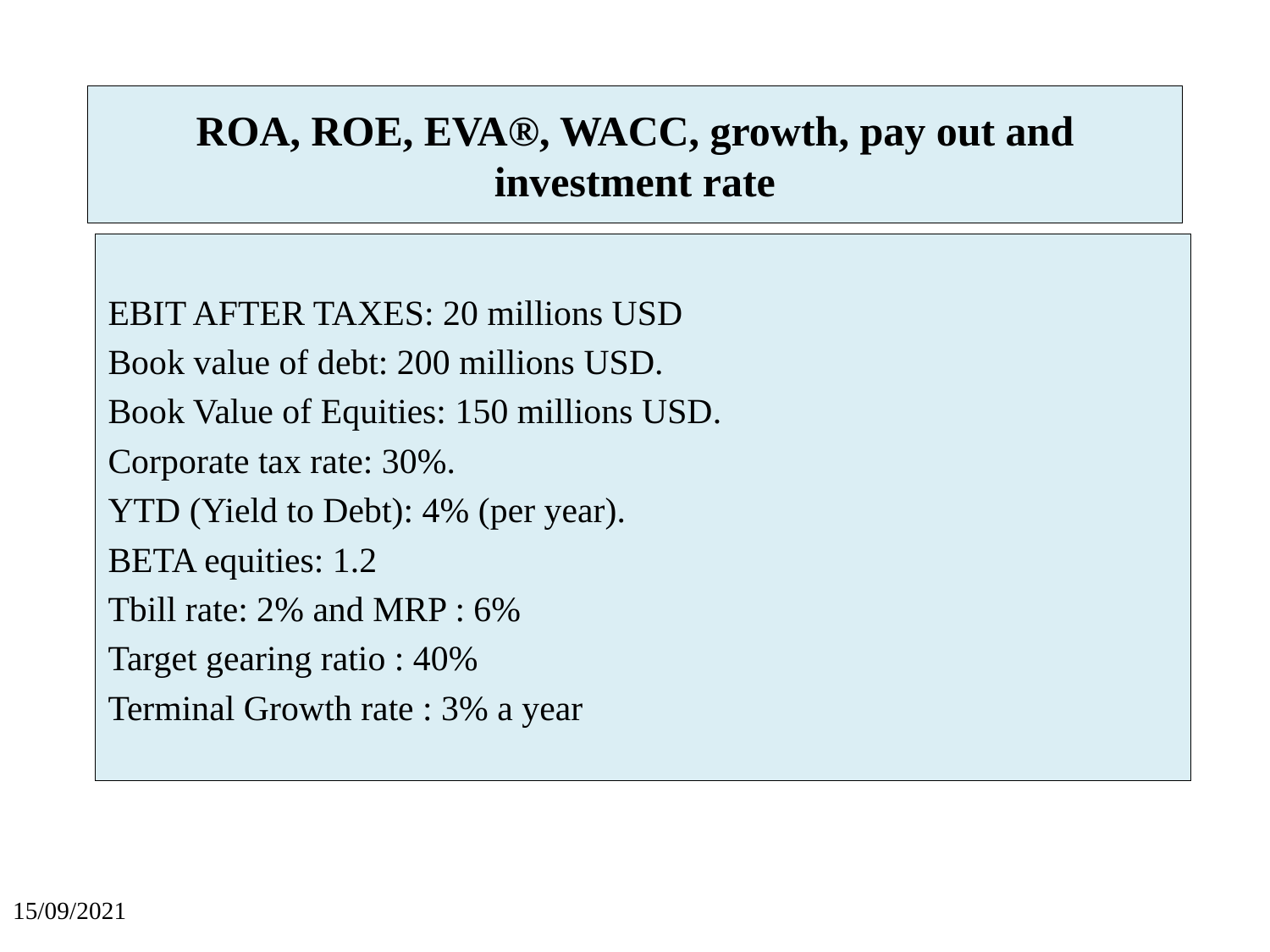

# ROA, ROE, EVA®, WACC, growth, pay out and investment rate

EBIT AFTER TAXES: 20 millions USD
Book value of debt: 200 millions USD.
Book Value of Equities: 150 millions USD.
Corporate tax rate: 30%.
YTD (Yield to Debt): 4% (per year).
BETA equities: 1.2
Tbill rate: 2% and MRP : 6%
Target gearing ratio : 40%
Terminal Growth rate : 3% a year

15/09/2021